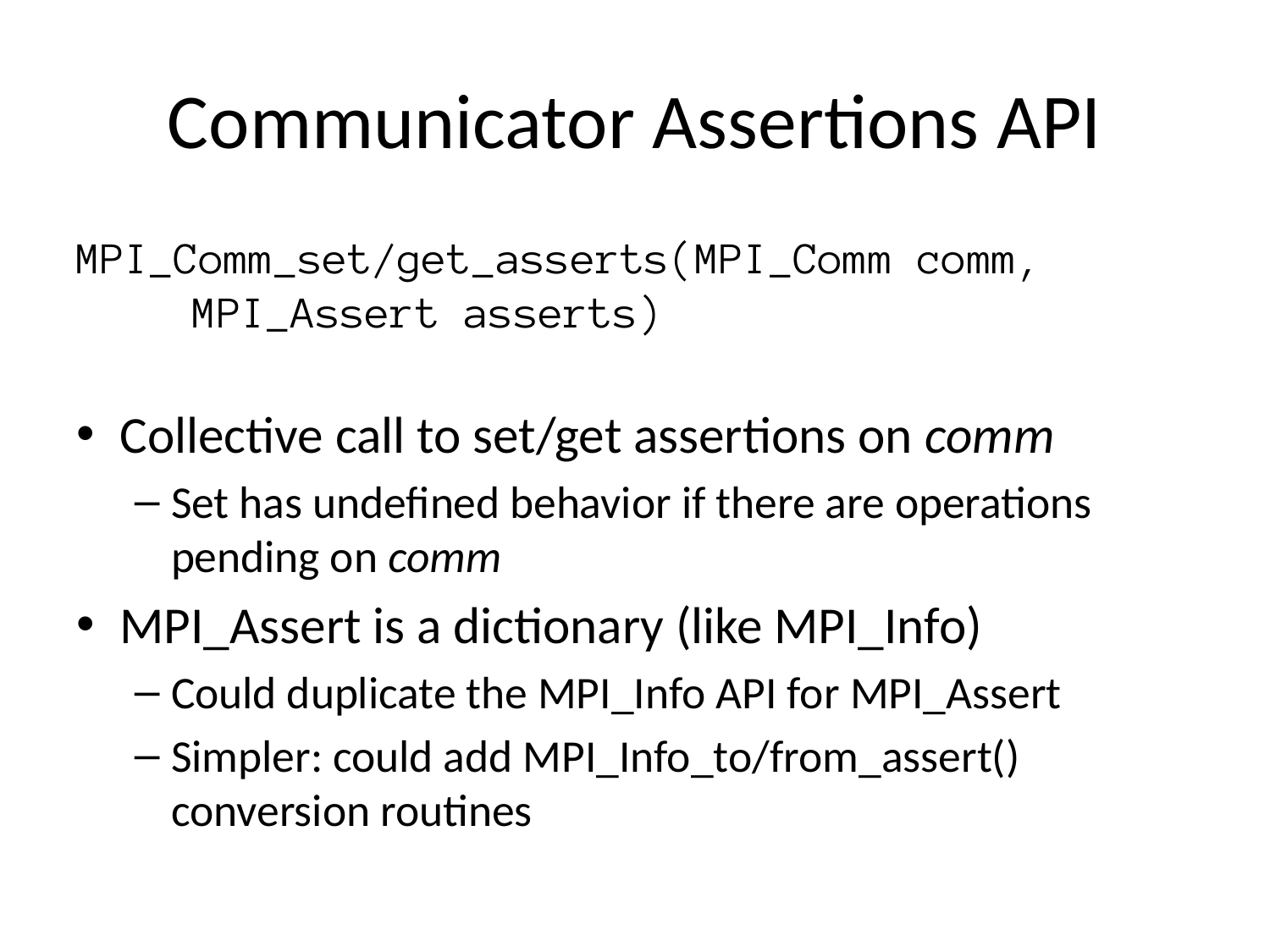

# Communicator Assertions API
MPI_Comm_set/get_asserts(MPI_Comm comm,
									MPI_Assert asserts)

Collective call to set/get assertions on comm
Set has undefined behavior if there are operations pending on comm
MPI_Assert is a dictionary (like MPI_Info)
Could duplicate the MPI_Info API for MPI_Assert
Simpler: could add MPI_Info_to/from_assert() conversion routines